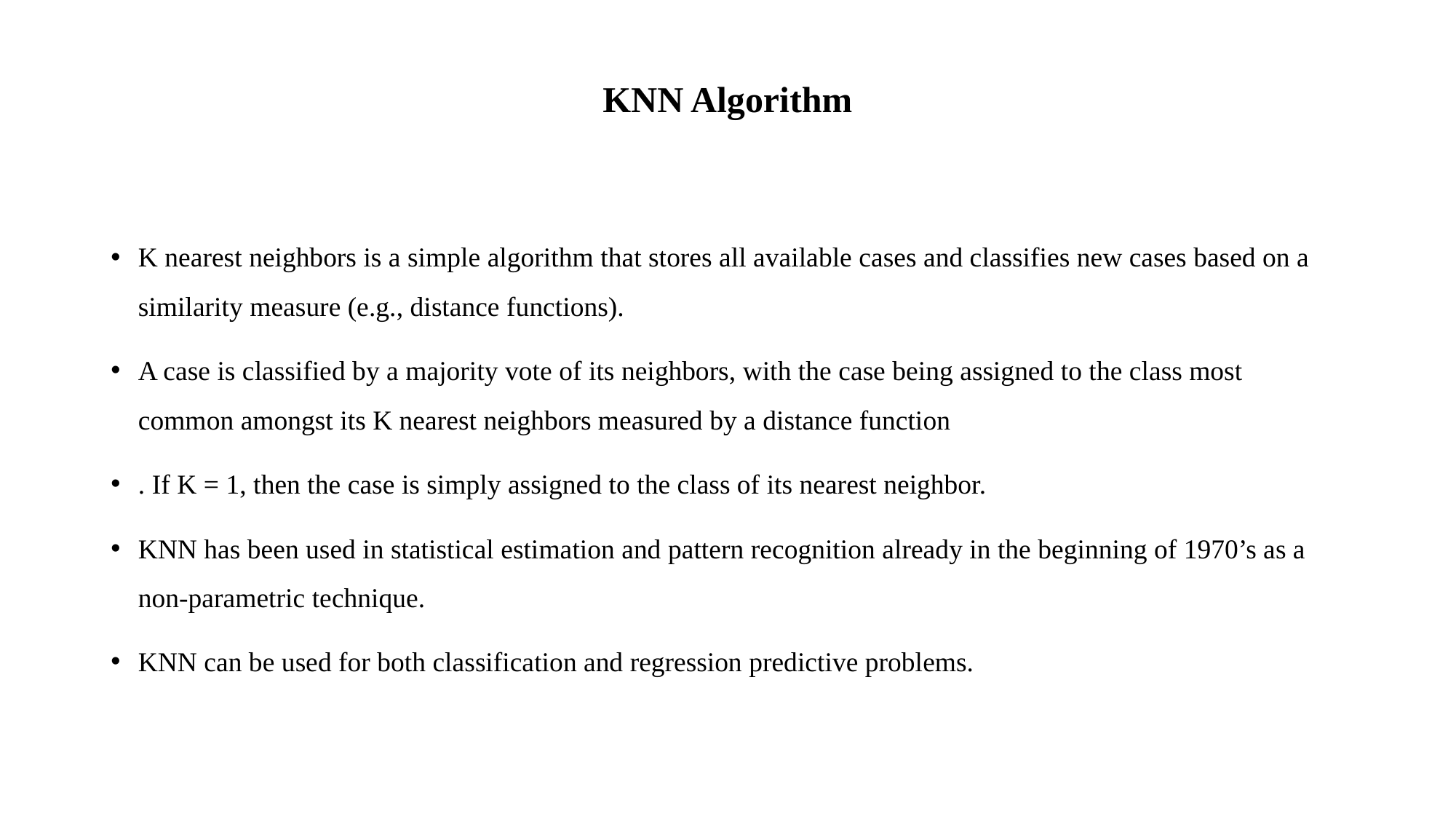

# KNN Algorithm
K nearest neighbors is a simple algorithm that stores all available cases and classifies new cases based on a similarity measure (e.g., distance functions).
A case is classified by a majority vote of its neighbors, with the case being assigned to the class most common amongst its K nearest neighbors measured by a distance function
. If K = 1, then the case is simply assigned to the class of its nearest neighbor.
KNN has been used in statistical estimation and pattern recognition already in the beginning of 1970’s as a non-parametric technique.
KNN can be used for both classification and regression predictive problems.